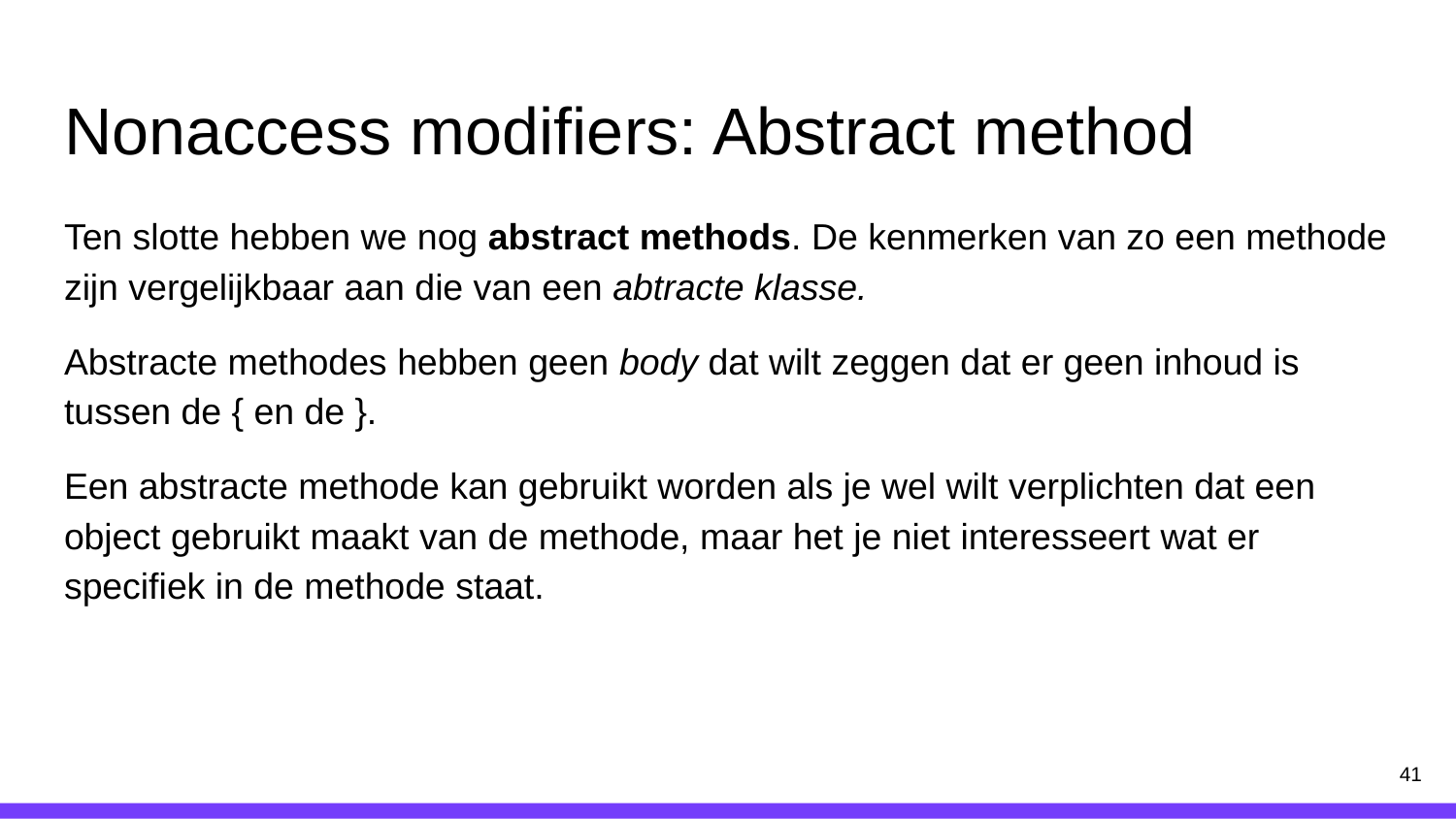

# Nonaccess modifiers: Abstract method
Ten slotte hebben we nog abstract methods. De kenmerken van zo een methode zijn vergelijkbaar aan die van een abtracte klasse.
Abstracte methodes hebben geen body dat wilt zeggen dat er geen inhoud is tussen de { en de }.
Een abstracte methode kan gebruikt worden als je wel wilt verplichten dat een object gebruikt maakt van de methode, maar het je niet interesseert wat er specifiek in de methode staat.
41